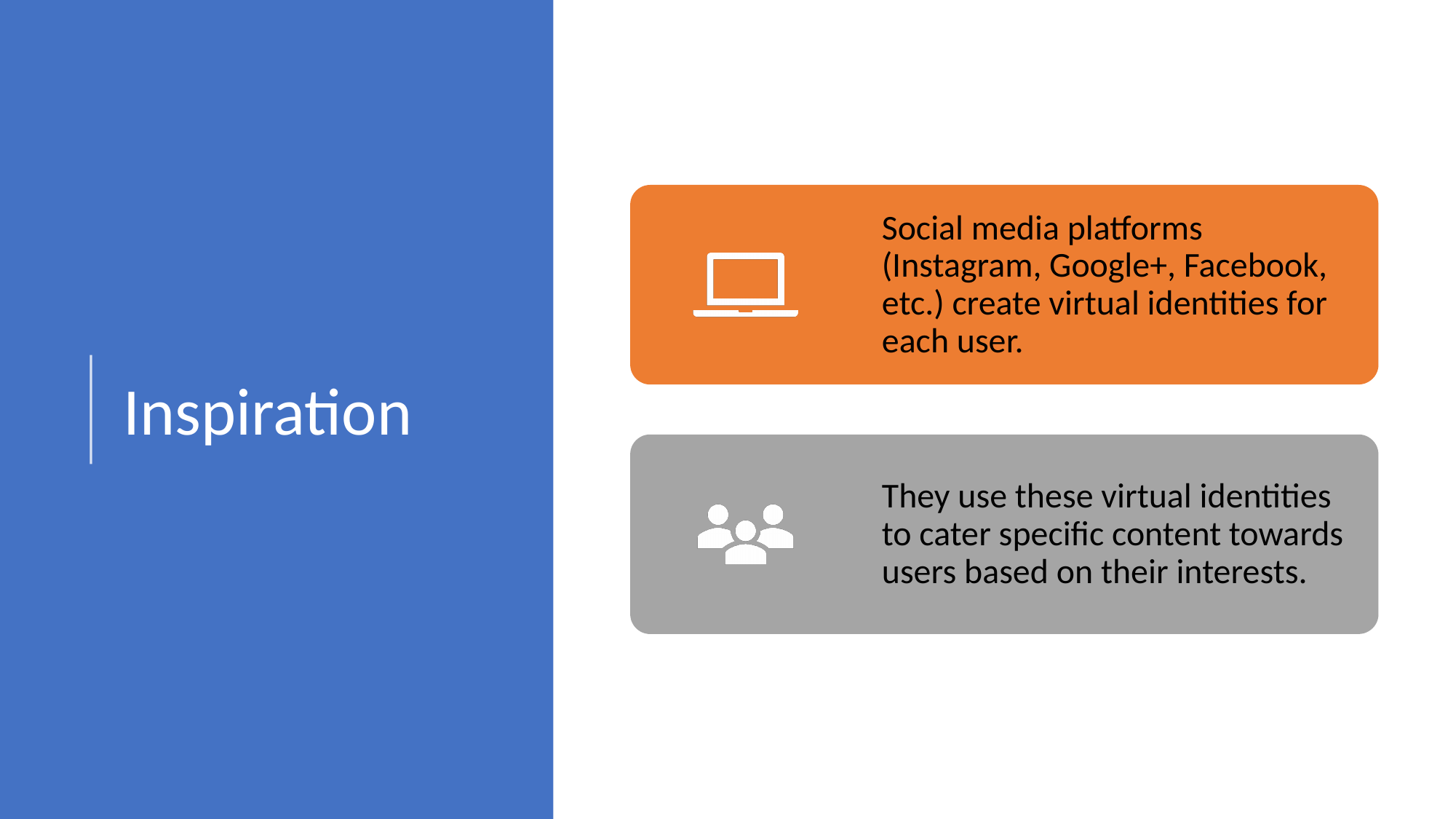

Social media platforms (Instagram, Google+, Facebook, etc.) create virtual identities for each user.
They use these virtual identities to cater specific content towards users based on their interests.
# Inspiration